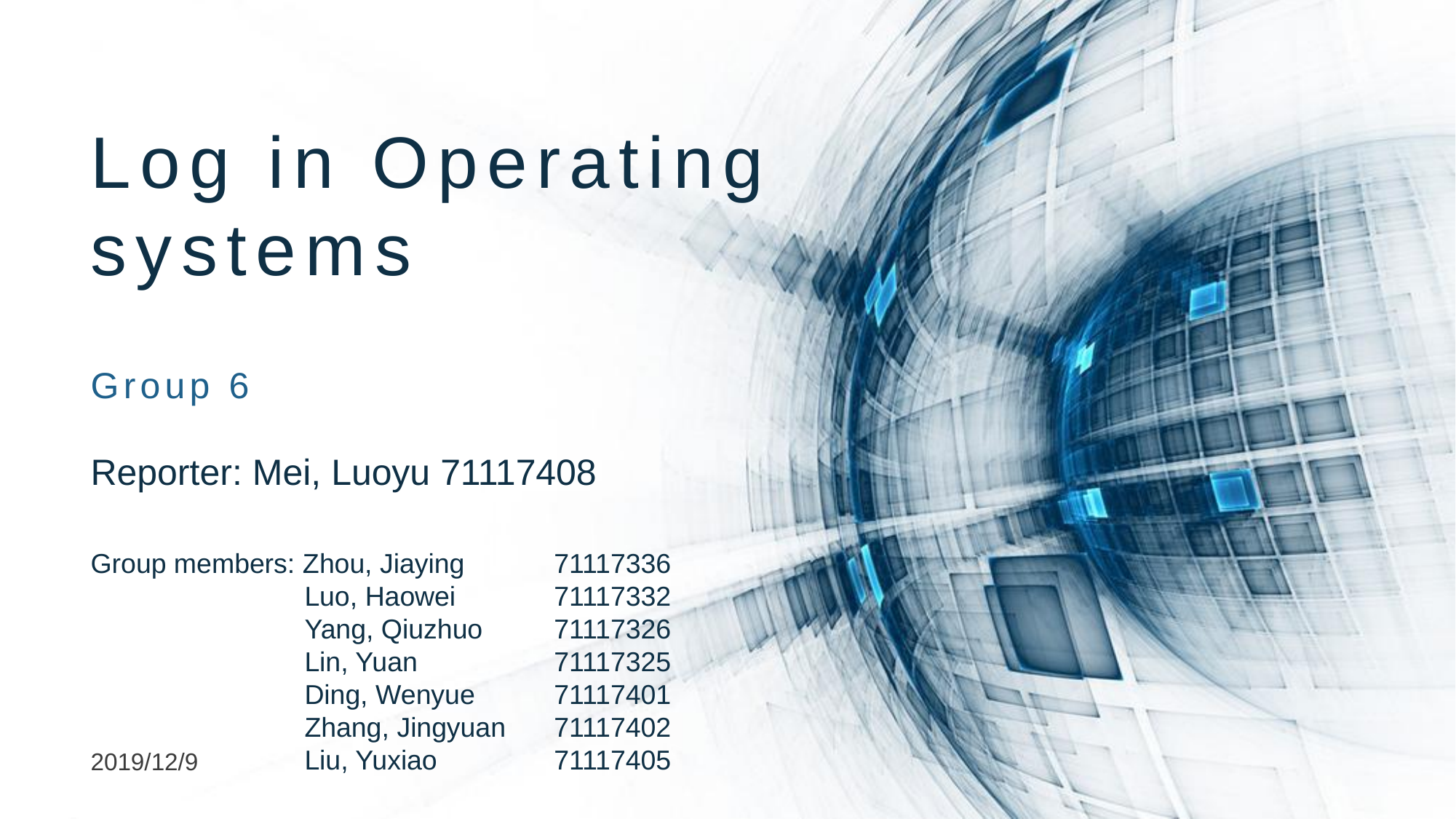

Log in Operating systems
Group 6
Reporter: Mei, Luoyu 71117408
Group members: Zhou, Jiaying
                            Luo, Haowei
                            Yang, Qiuzhuo
                            Lin, Yuan
                            Ding, Wenyue
                            Zhang, Jingyuan
                            Liu, Yuxiao
71117336
71117332
71117326
71117325
71117401
71117402
71117405
2019/12/9